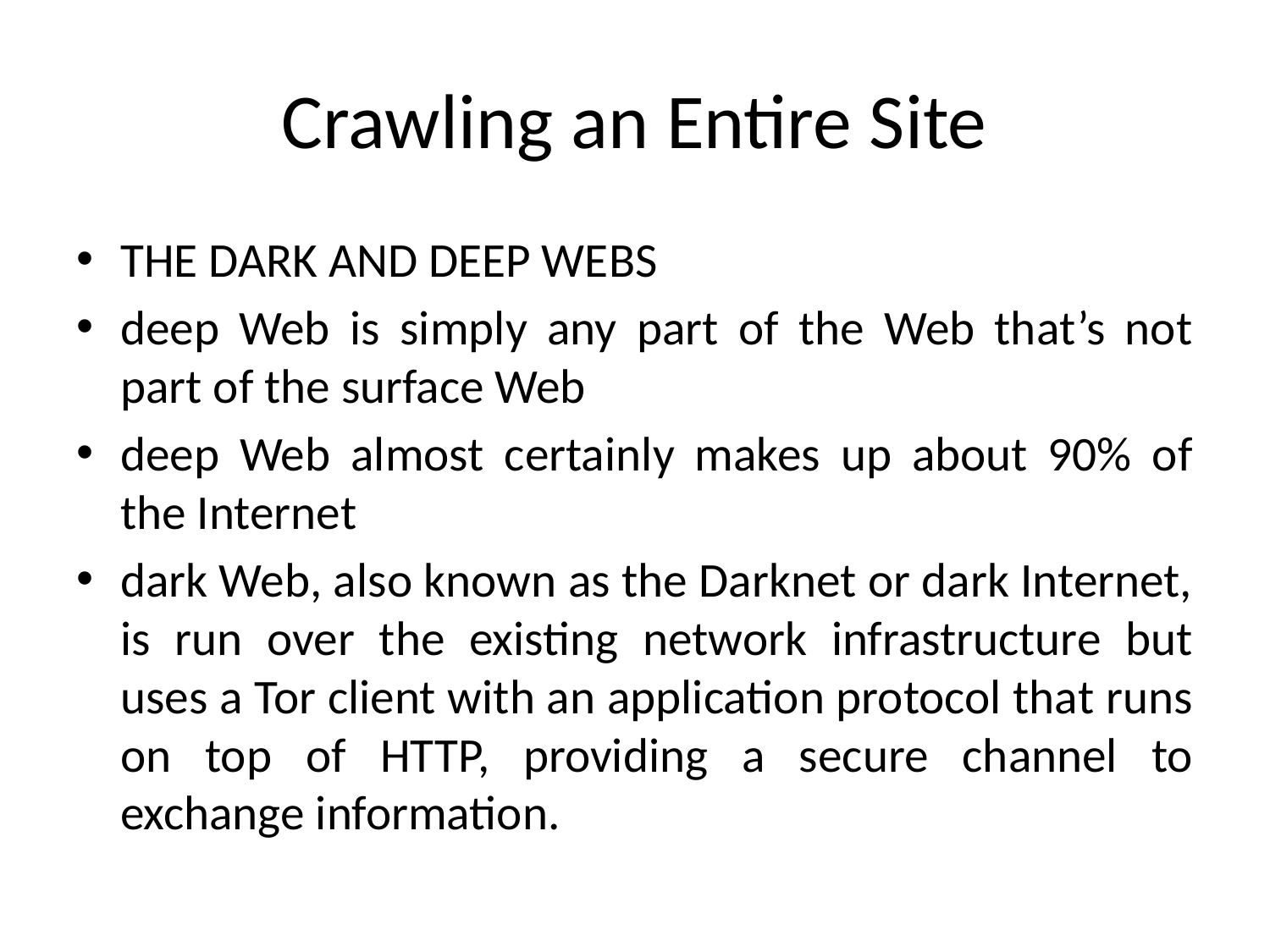

# Crawling an Entire Site
THE DARK AND DEEP WEBS
deep Web is simply any part of the Web that’s not part of the surface Web
deep Web almost certainly makes up about 90% of the Internet
dark Web, also known as the Darknet or dark Internet, is run over the existing network infrastructure but uses a Tor client with an application protocol that runs on top of HTTP, providing a secure channel to exchange information.